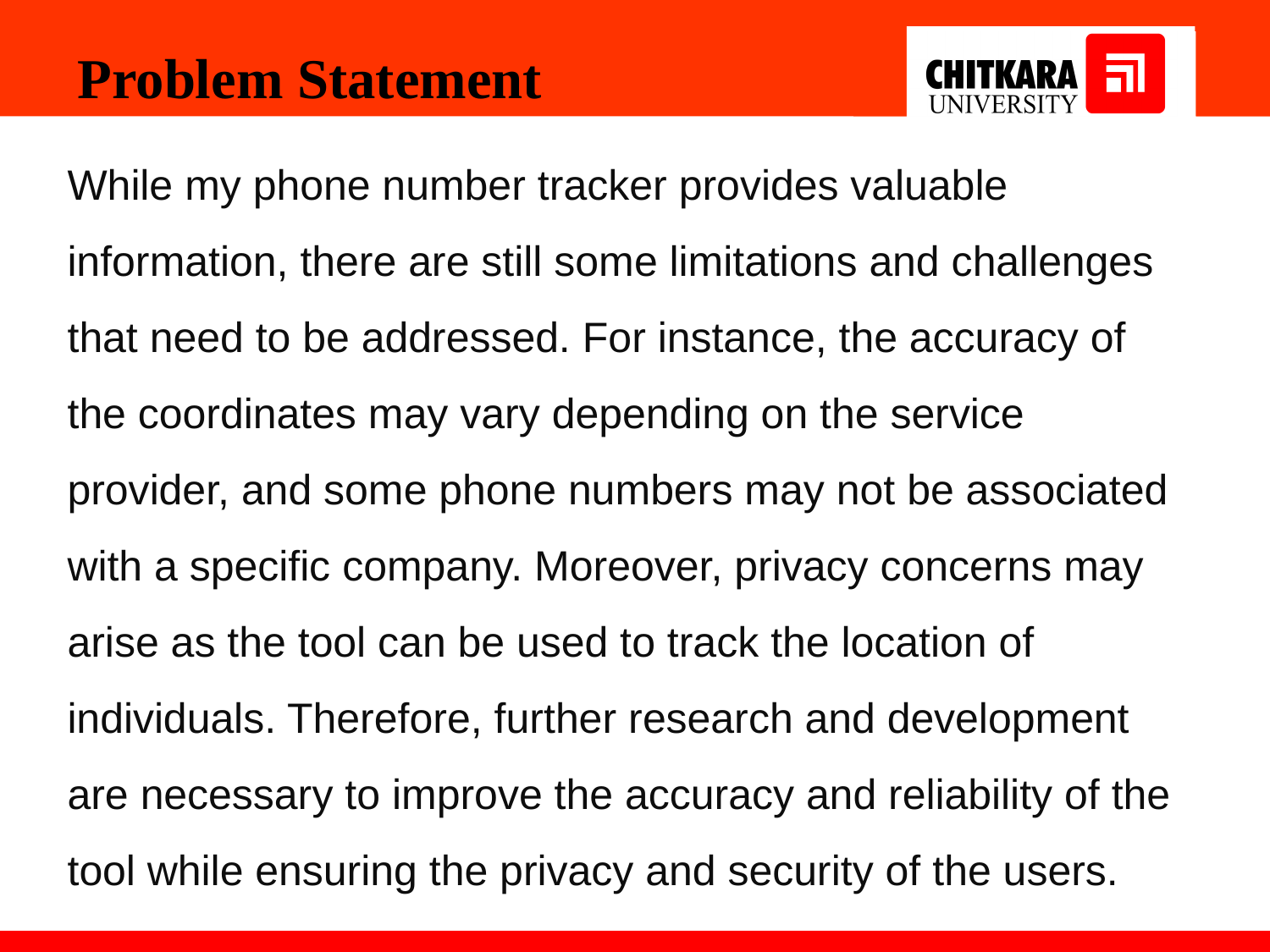

Problem Statement
While my phone number tracker provides valuable information, there are still some limitations and challenges that need to be addressed. For instance, the accuracy of the coordinates may vary depending on the service provider, and some phone numbers may not be associated with a specific company. Moreover, privacy concerns may arise as the tool can be used to track the location of individuals. Therefore, further research and development are necessary to improve the accuracy and reliability of the tool while ensuring the privacy and security of the users.